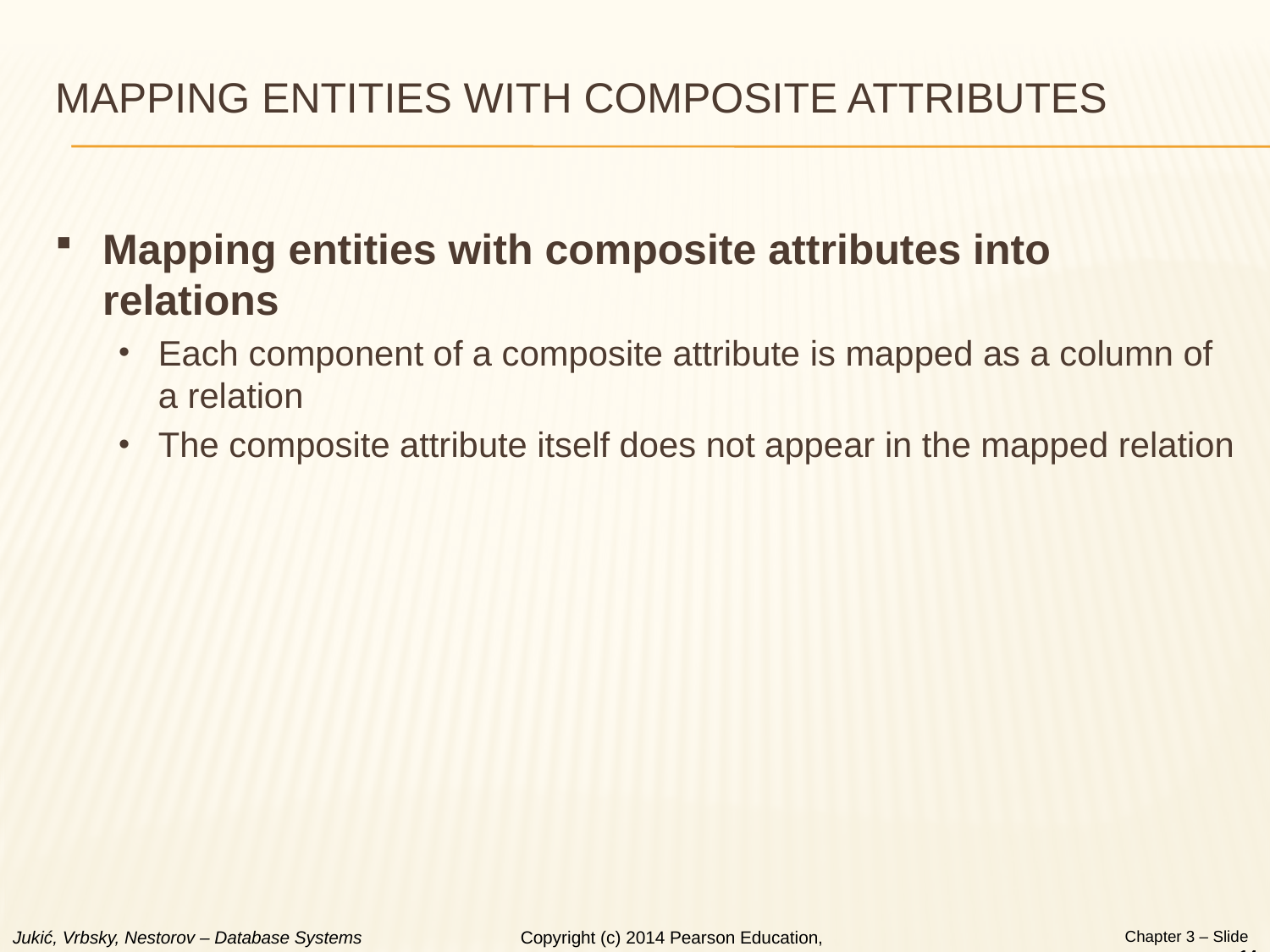

# MAPPING ENTITIES WITH COMPOSITE ATTRIBUTES
Mapping entities with composite attributes into relations
Each component of a composite attribute is mapped as a column of a relation
The composite attribute itself does not appear in the mapped relation
Jukić, Vrbsky, Nestorov – Database Systems
Chapter 3 – Slide  14